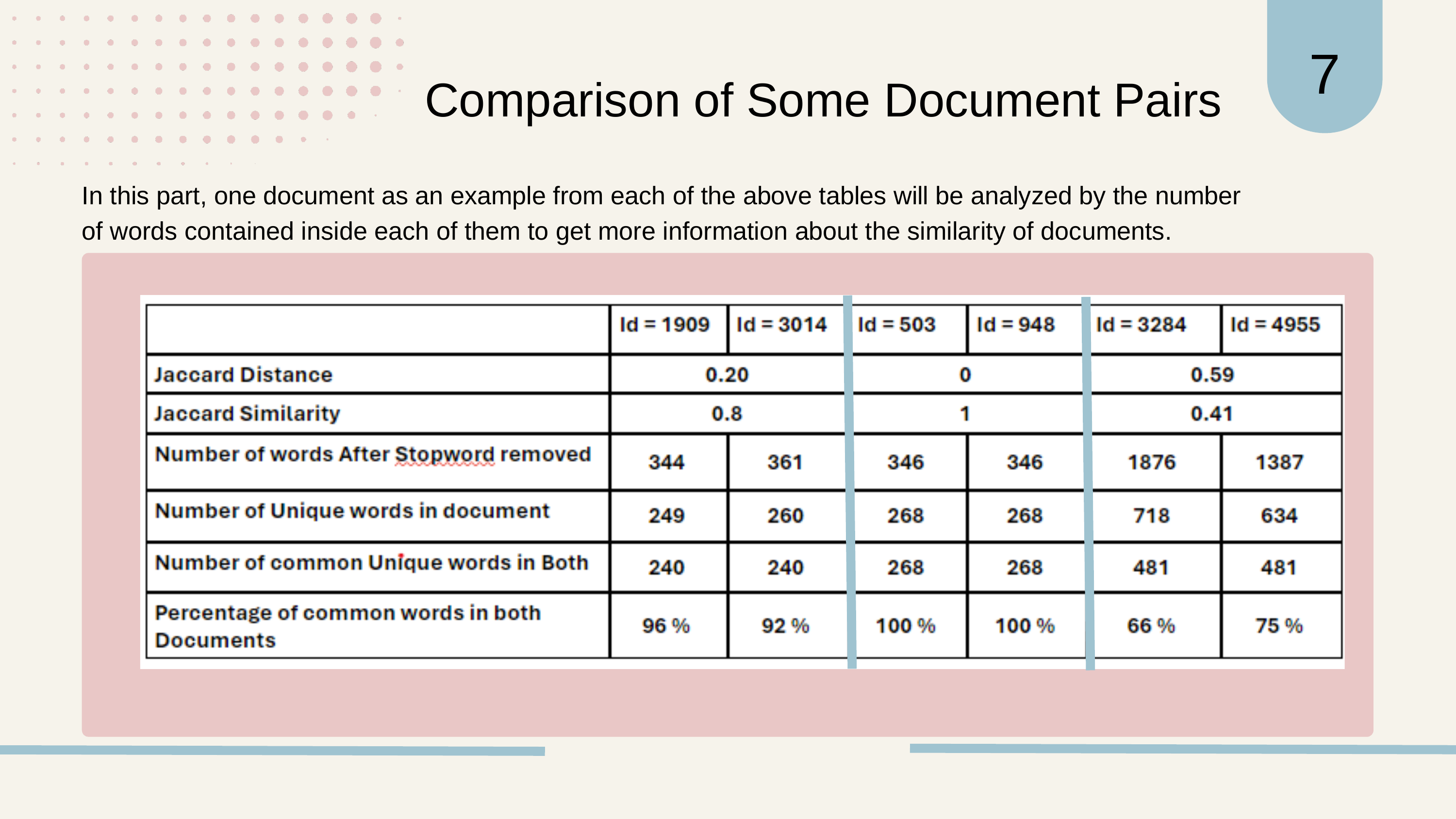

7

Comparison of Some Document Pairs
In this part, one document as an example from each of the above tables will be analyzed by the number of words contained inside each of them to get more information about the similarity of documents.